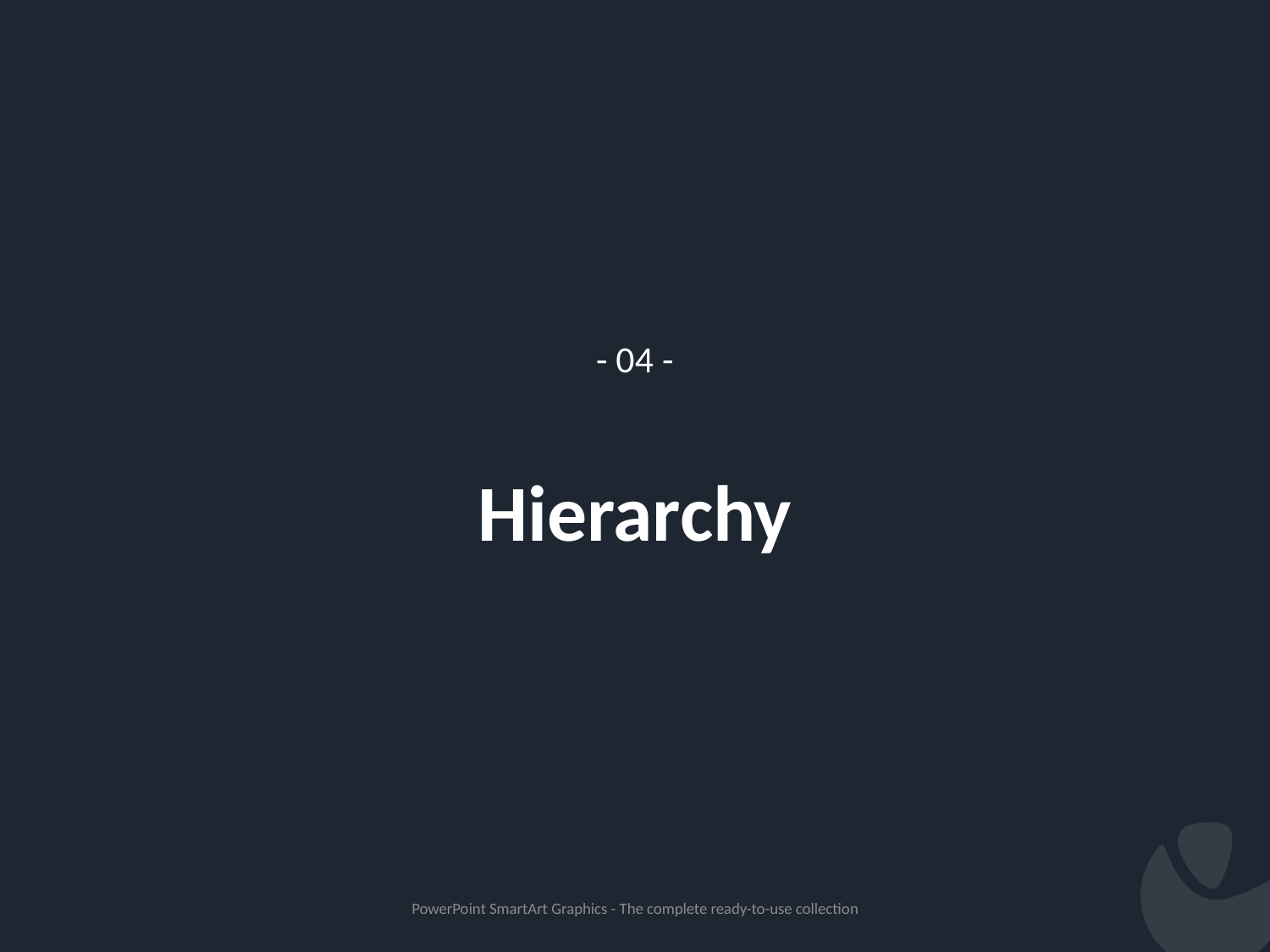

- 04 -
# Hierarchy
PowerPoint SmartArt Graphics - The complete ready-to-use collection